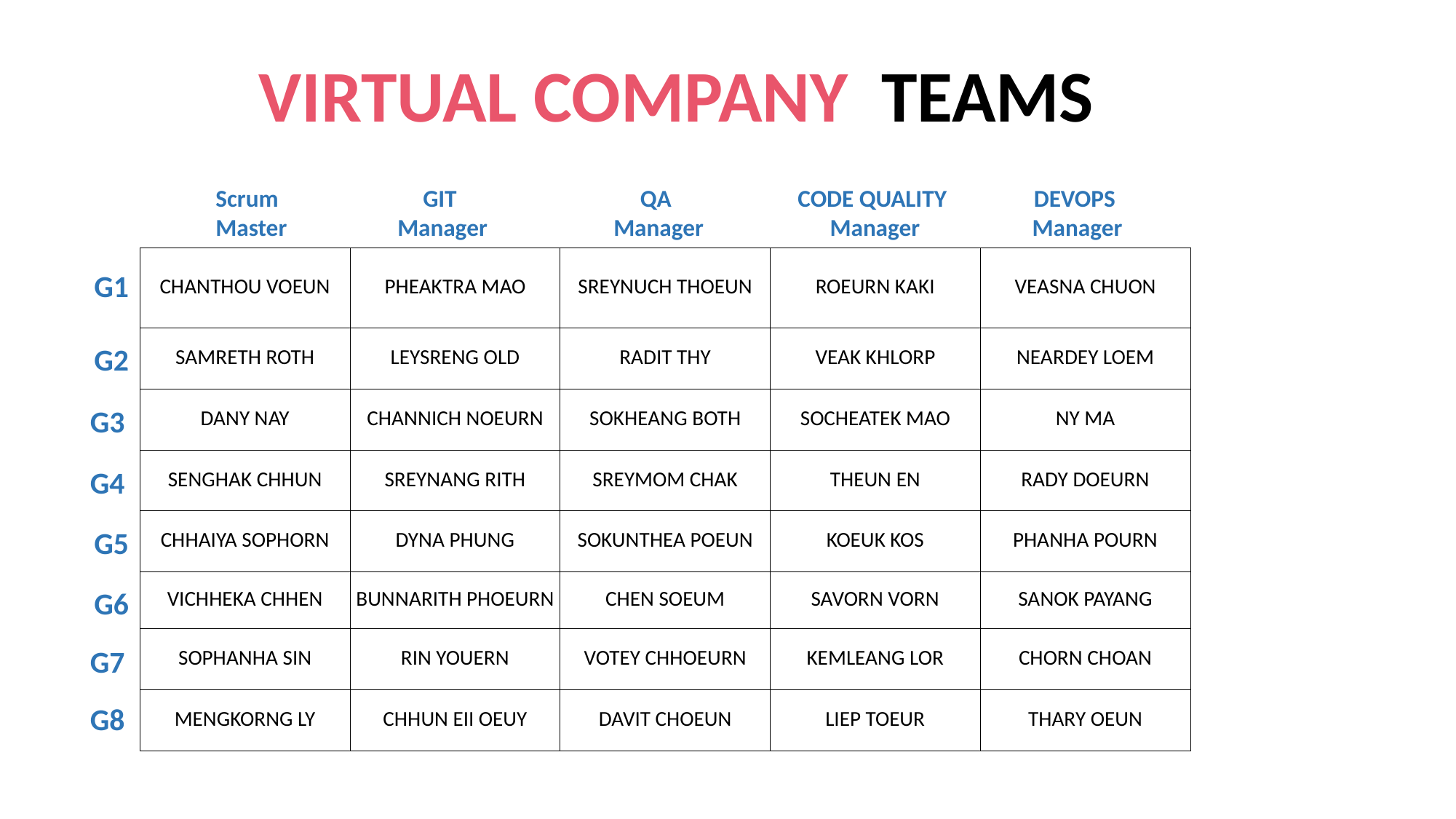

VIRTUAL COMPANY  TEAMS
DEVOPS
Manager
CODE QUALITY
Manager
QA
Manager
GIT
Manager
Scrum
Master
| CHANTHOU VOEUN | PHEAKTRA MAO | SREYNUCH THOEUN | ROEURN KAKI | VEASNA CHUON |
| --- | --- | --- | --- | --- |
| SAMRETH ROTH | LEYSRENG OLD | RADIT THY | VEAK KHLORP | NEARDEY LOEM |
| DANY NAY | CHANNICH NOEURN | SOKHEANG BOTH | SOCHEATEK MAO | NY MA |
| SENGHAK CHHUN | SREYNANG RITH | SREYMOM CHAK | THEUN EN | RADY DOEURN |
| CHHAIYA SOPHORN | DYNA PHUNG | SOKUNTHEA POEUN | KOEUK KOS | PHANHA POURN |
| VICHHEKA CHHEN | BUNNARITH PHOEURN | CHEN SOEUM | SAVORN VORN | SANOK PAYANG |
| SOPHANHA SIN | RIN YOUERN | VOTEY CHHOEURN | KEMLEANG LOR | CHORN CHOAN |
| MENGKORNG LY | CHHUN EII OEUY | DAVIT CHOEUN | LIEP TOEUR | THARY OEUN |
G1
G2
G3
G4
G5
G6
G7
G8